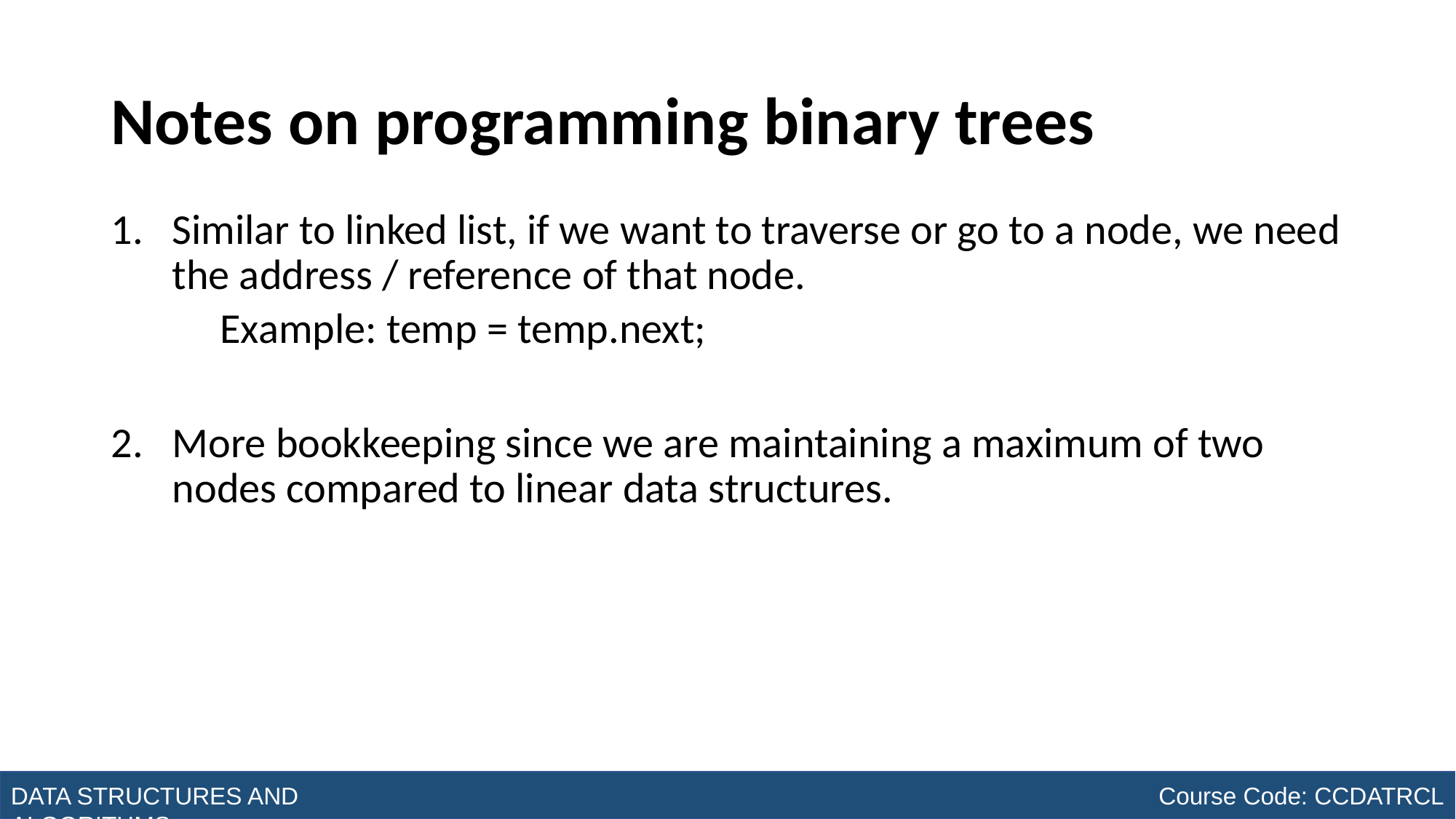

# Notes on programming binary trees
Similar to linked list, if we want to traverse or go to a node, we need the address / reference of that node.
Example: temp = temp.next;

More bookkeeping since we are maintaining a maximum of two nodes compared to linear data structures.

Joseph Marvin R. Imperial
DATA STRUCTURES AND ALGORITHMS
NU College of Computing and Information Technologies
Course Code: CCDATRCL